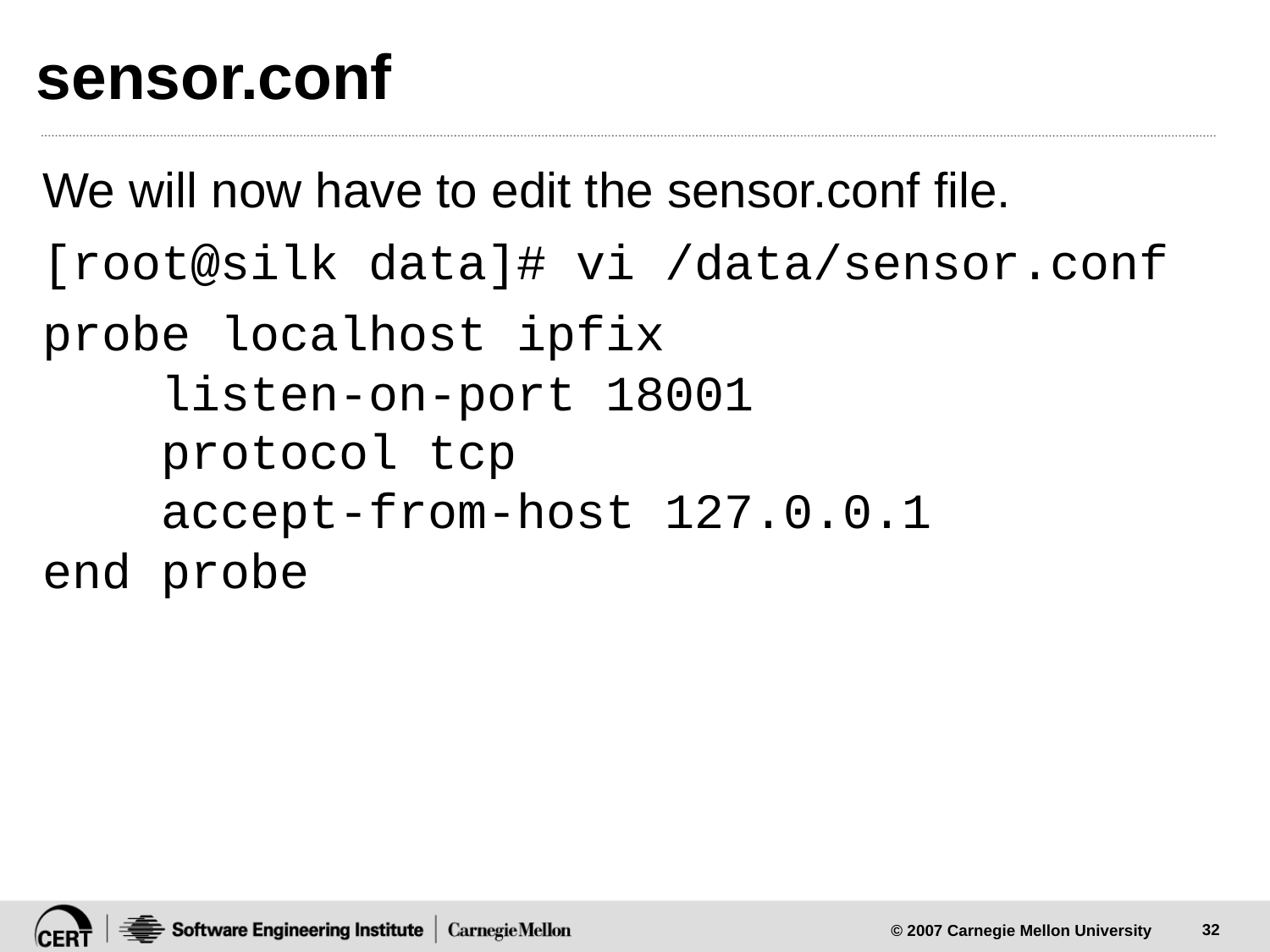

# sensor.conf
We will now have to edit the sensor.conf file.
[root@silk data]# vi /data/sensor.conf
probe localhost ipfix
    listen-on-port 18001
    protocol tcp
    accept-from-host 127.0.0.1
end probe